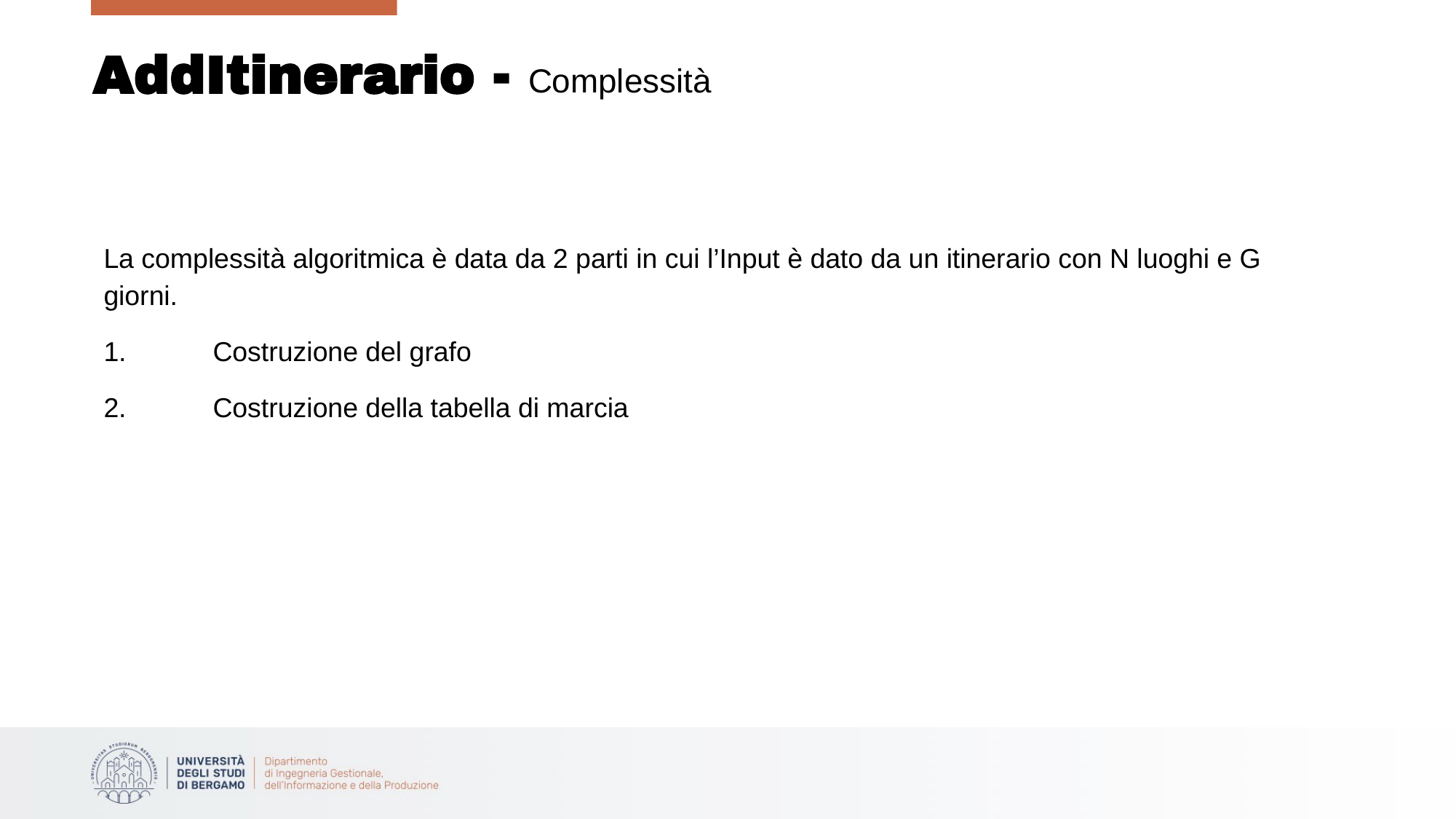

# AddItinerario - Complessità
La complessità algoritmica è data da 2 parti in cui l’Input è dato da un itinerario con N luoghi e G giorni.
1.	Costruzione del grafo
2.	Costruzione della tabella di marcia